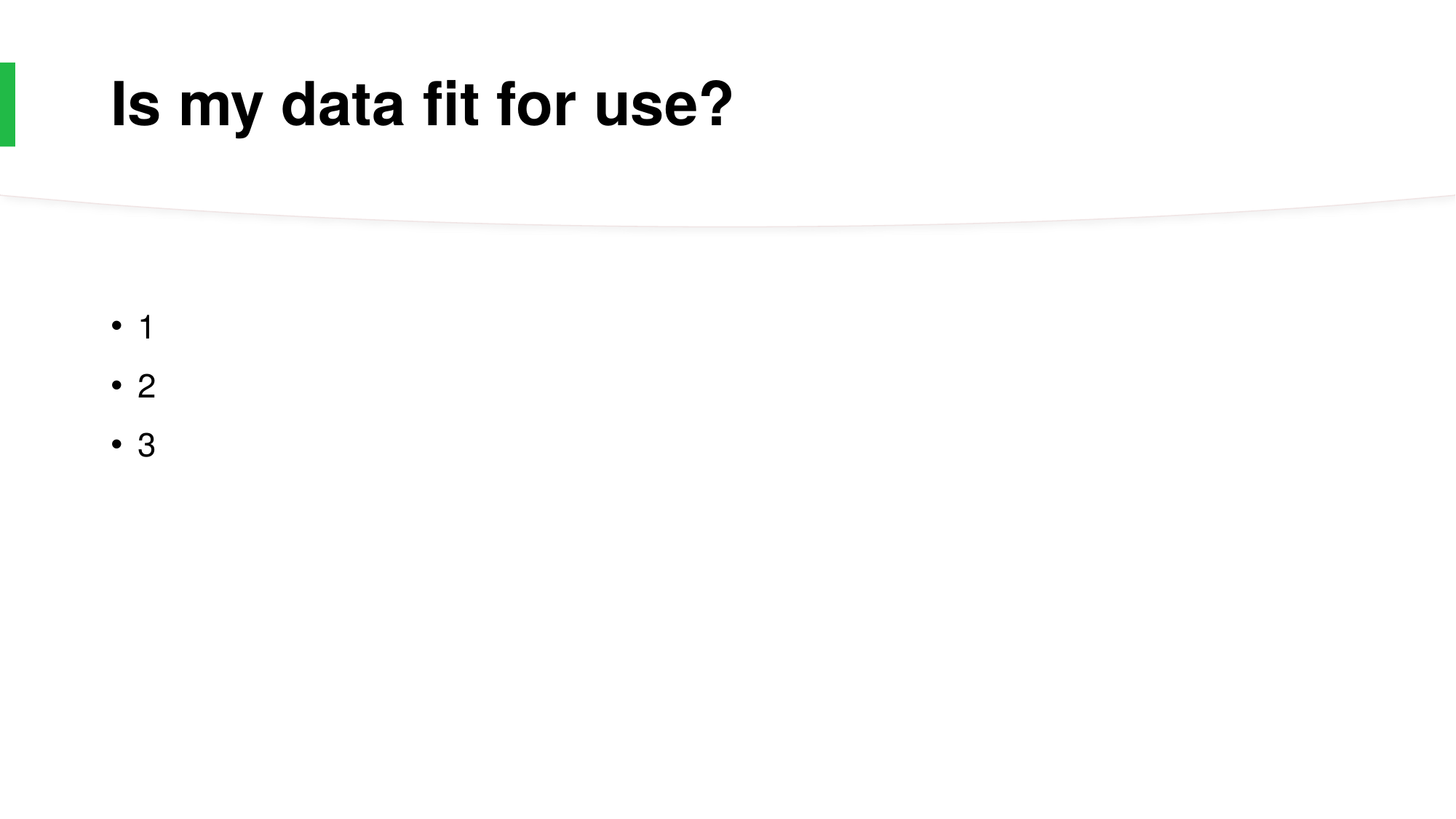

# Is my data fit for use?

1
2
3